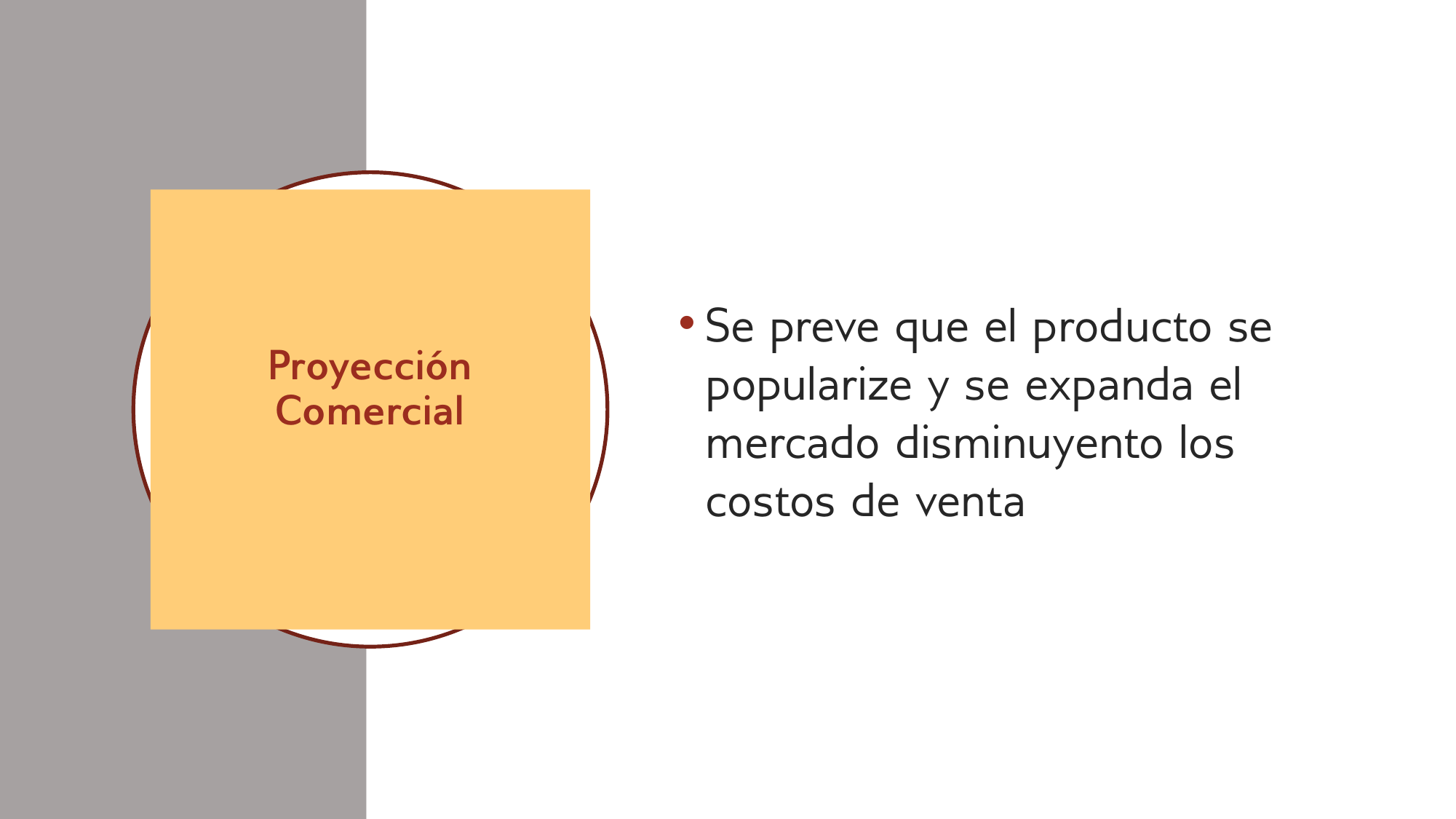

Se preve que el producto se popularize y se expanda el mercado disminuyento los costos de venta

# Proyección Comercial